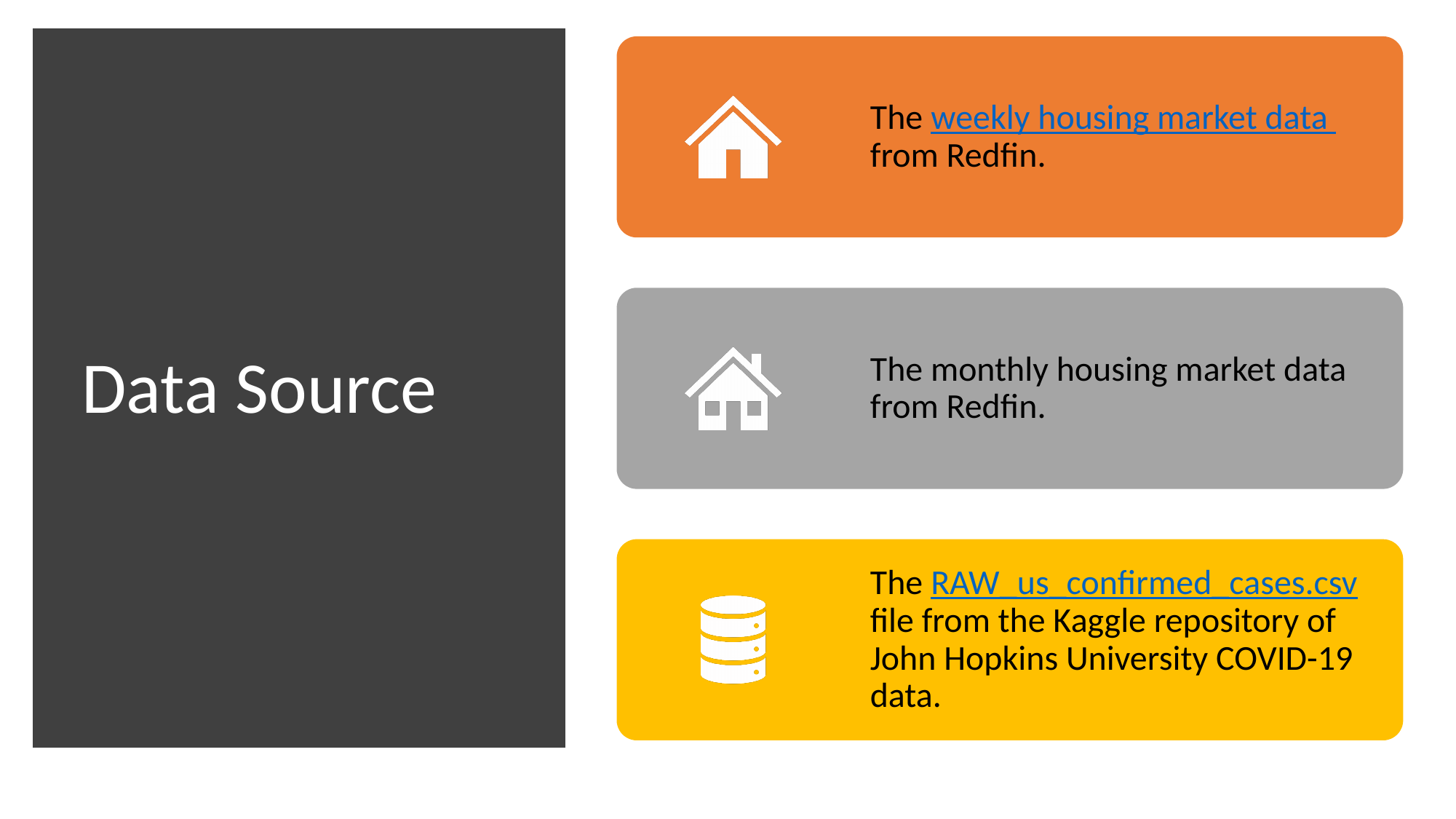

The weekly housing market data from Redfin.
The monthly housing market data from Redfin.
The RAW_us_confirmed_cases.csv file from the Kaggle repository of John Hopkins University COVID-19 data.
# Data Source